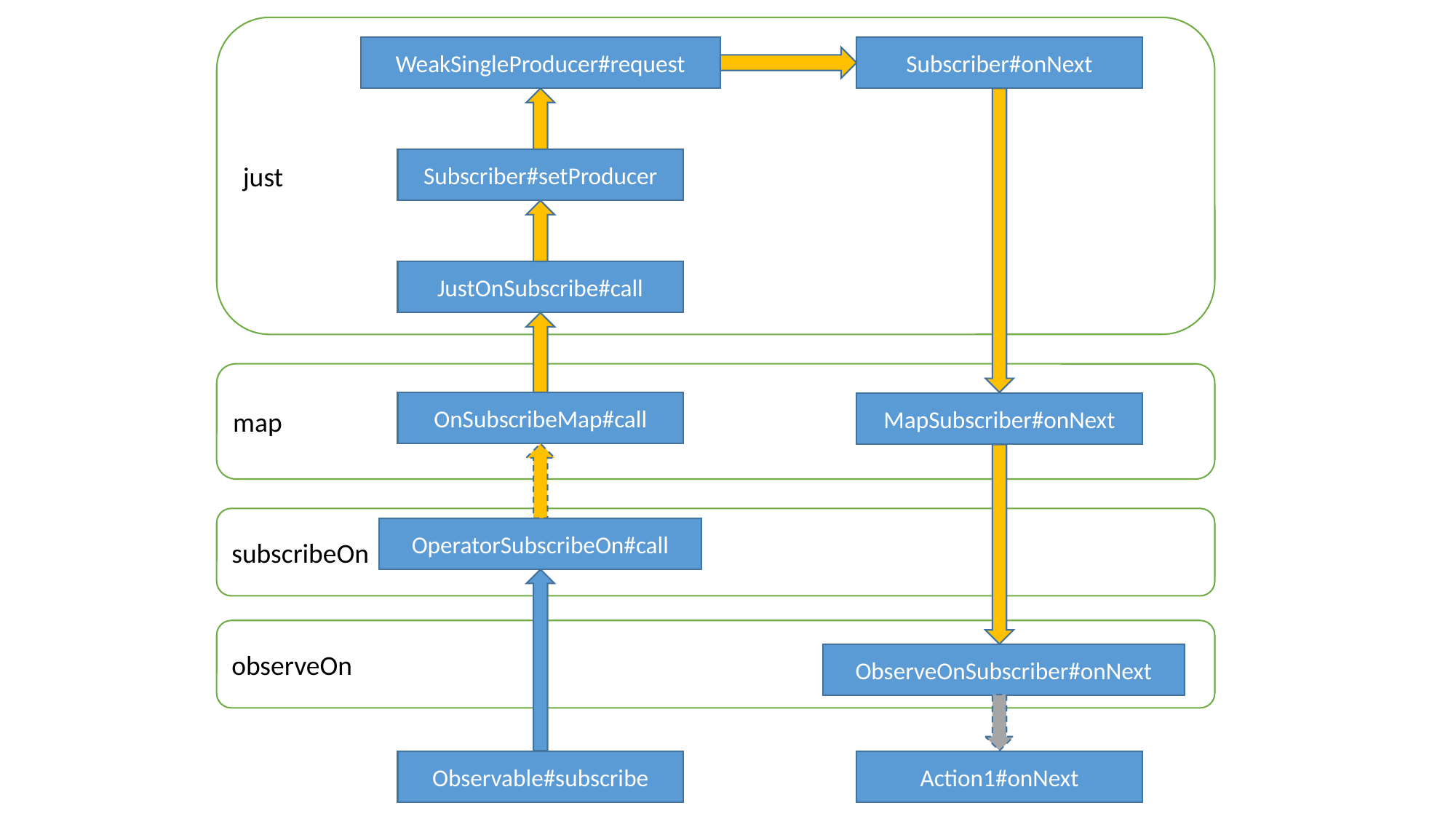

just
WeakSingleProducer#request
Subscriber#onNext

Subscriber#setProducer

JustOnSubscribe#call

map
OnSubscribeMap#call
MapSubscriber#onNext

subscribeOn
OperatorSubscribeOn#call

observeOn
ObserveOnSubscriber#onNext

Observable#subscribe
Action1#onNext